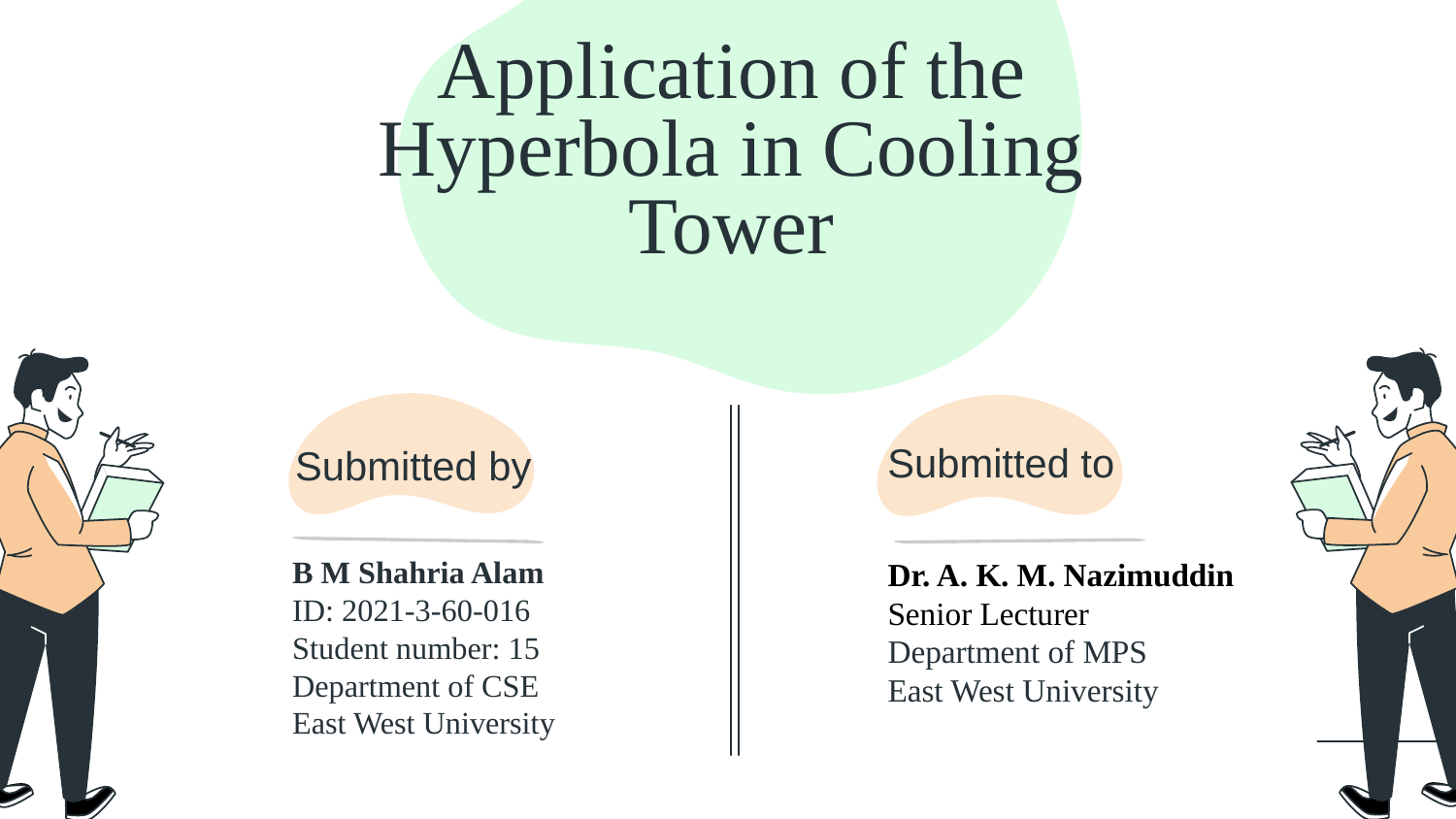

# Application of the Hyperbola in Cooling Tower

Submitted to

Submitted by

B M Shahria Alam
ID: 2021-3-60-016
Student number: 15
Department of CSE
East West University

Dr. A. K. M. Nazimuddin
Senior Lecturer
Department of MPS
East West University